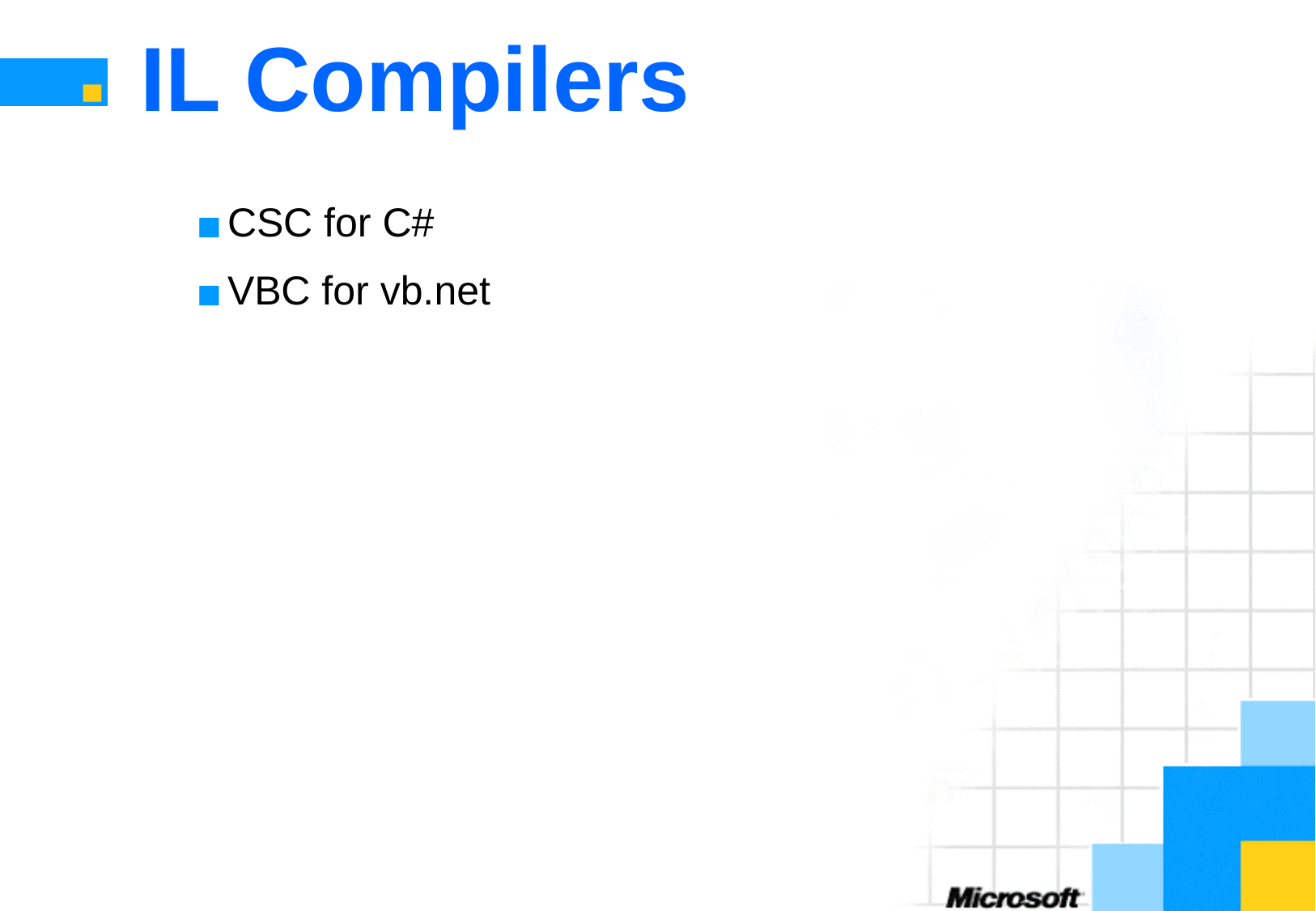

# IL Compilers
CSC for C#
VBC for vb.net